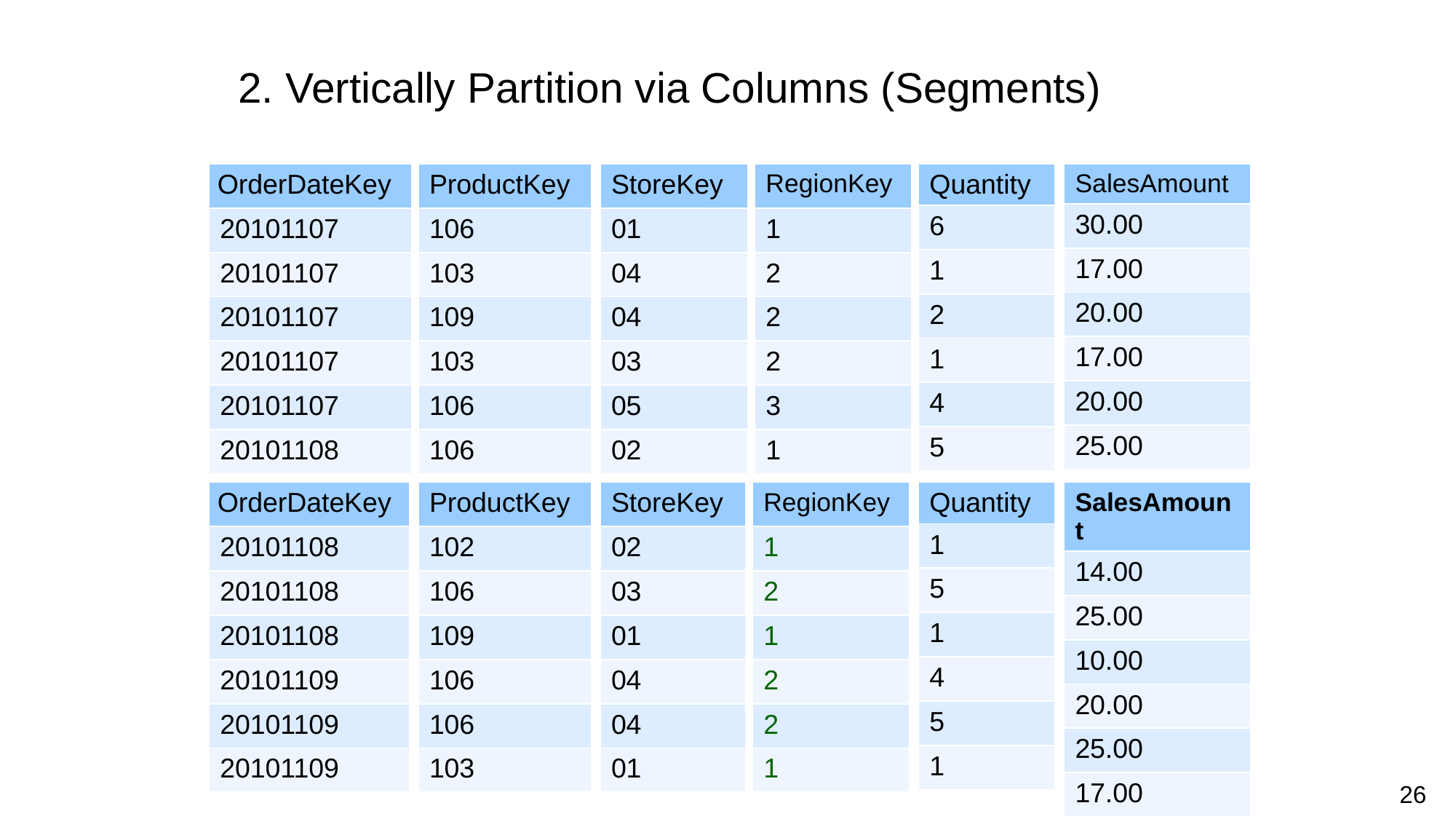

# 2. Vertically Partition via Columns (Segments)
| OrderDateKey |
| --- |
| 20101107 |
| 20101107 |
| 20101107 |
| 20101107 |
| 20101107 |
| 20101108 |
| ProductKey |
| --- |
| 106 |
| 103 |
| 109 |
| 103 |
| 106 |
| 106 |
| StoreKey |
| --- |
| 01 |
| 04 |
| 04 |
| 03 |
| 05 |
| 02 |
| RegionKey |
| --- |
| 1 |
| 2 |
| 2 |
| 2 |
| 3 |
| 1 |
| Quantity |
| --- |
| 6 |
| 1 |
| 2 |
| 1 |
| 4 |
| 5 |
| SalesAmount |
| --- |
| 30.00 |
| 17.00 |
| 20.00 |
| 17.00 |
| 20.00 |
| 25.00 |
| OrderDateKey |
| --- |
| 20101108 |
| 20101108 |
| 20101108 |
| 20101109 |
| 20101109 |
| 20101109 |
| ProductKey |
| --- |
| 102 |
| 106 |
| 109 |
| 106 |
| 106 |
| 103 |
| StoreKey |
| --- |
| 02 |
| 03 |
| 01 |
| 04 |
| 04 |
| 01 |
| RegionKey |
| --- |
| 1 |
| 2 |
| 1 |
| 2 |
| 2 |
| 1 |
| Quantity |
| --- |
| 1 |
| 5 |
| 1 |
| 4 |
| 5 |
| 1 |
| SalesAmount |
| --- |
| 14.00 |
| 25.00 |
| 10.00 |
| 20.00 |
| 25.00 |
| 17.00 |
26